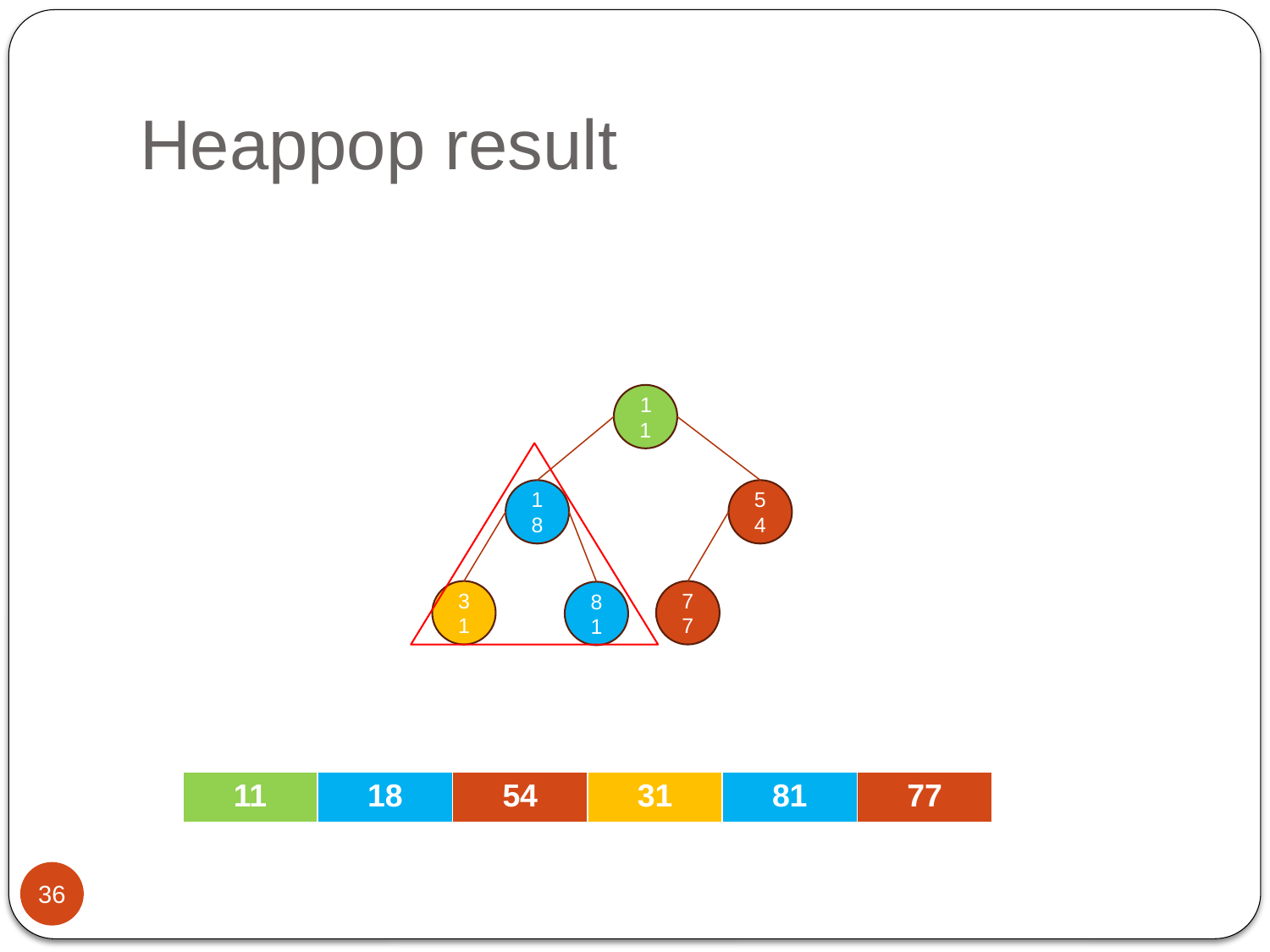

# Heappop result

11

18
54
31
77
81
| 11 | 18 | 54 | 31 | 81 | 77 |
| --- | --- | --- | --- | --- | --- |
36